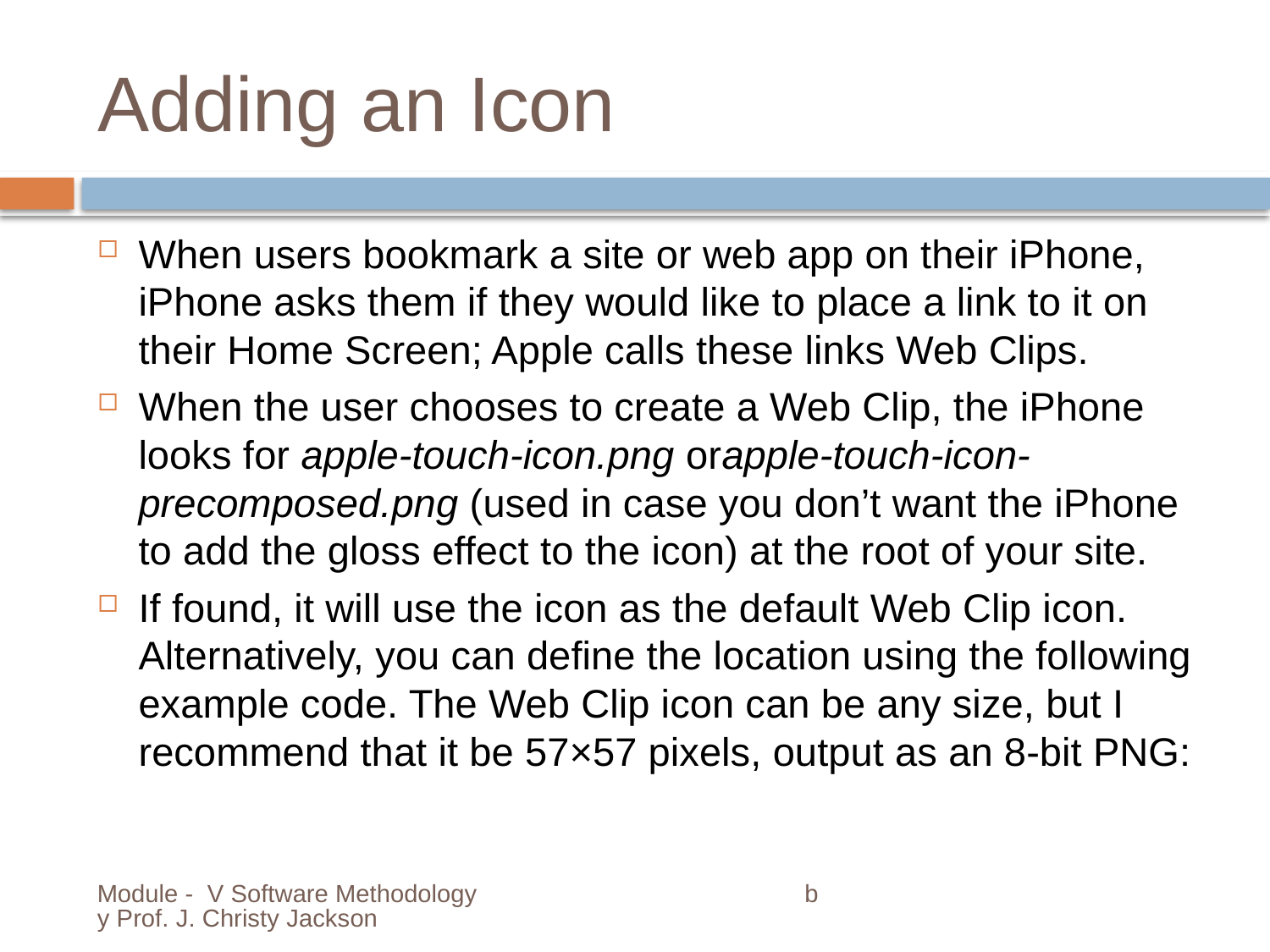

# Adding an Icon
When users bookmark a site or web app on their iPhone, iPhone asks them if they would like to place a link to it on their Home Screen; Apple calls these links Web Clips.
When the user chooses to create a Web Clip, the iPhone looks for apple-touch-icon.png orapple-touch-icon-precomposed.png (used in case you don’t want the iPhone to add the gloss effect to the icon) at the root of your site.
If found, it will use the icon as the default Web Clip icon. Alternatively, you can define the location using the following example code. The Web Clip icon can be any size, but I recommend that it be 57×57 pixels, output as an 8-bit PNG:
Module -  V Software Methodology                                               by Prof. J. Christy Jackson